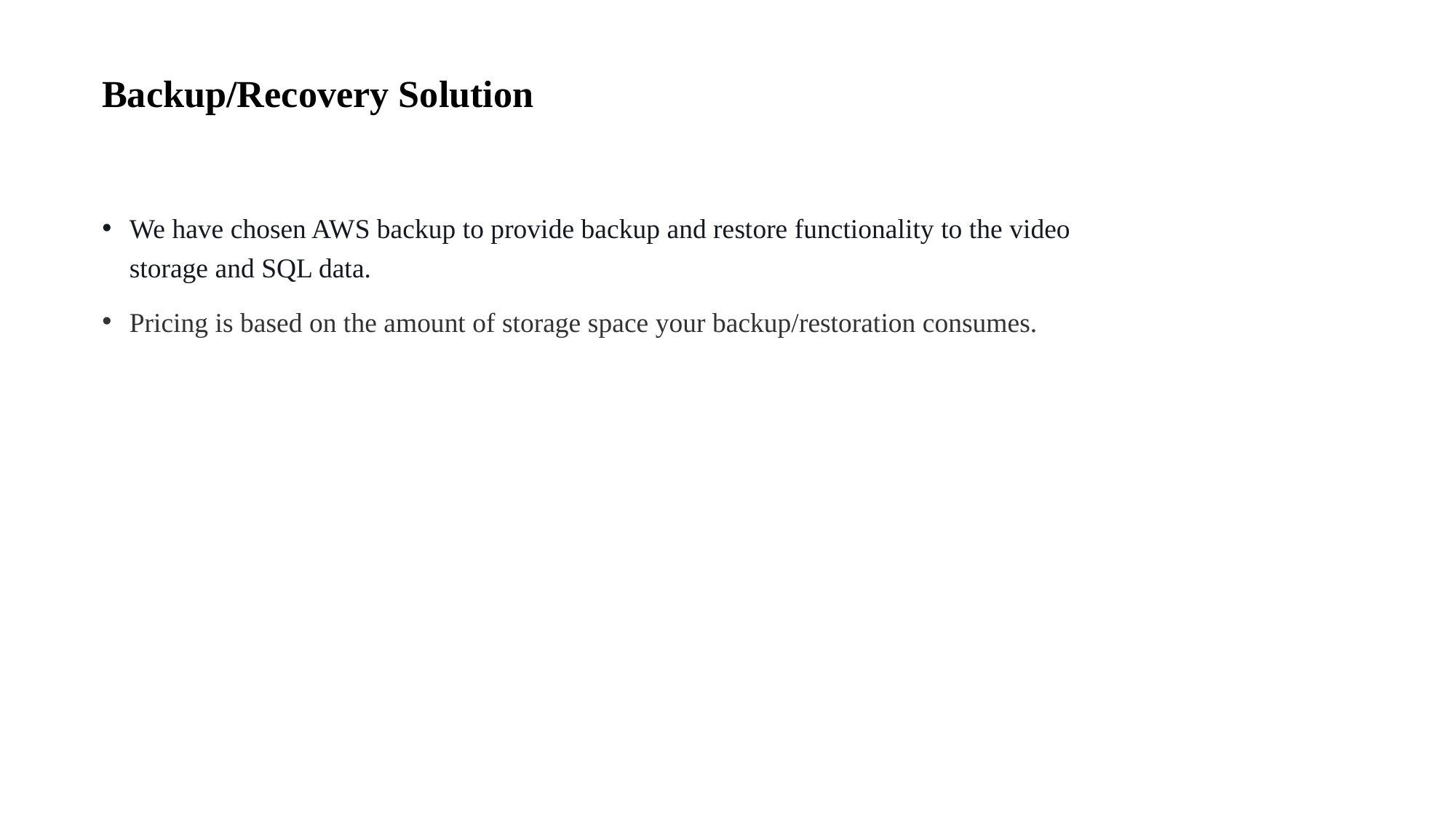

# Backup/Recovery Solution
We have chosen AWS backup to provide backup and restore functionality to the video storage and SQL data.
Pricing is based on the amount of storage space your backup/restoration consumes.